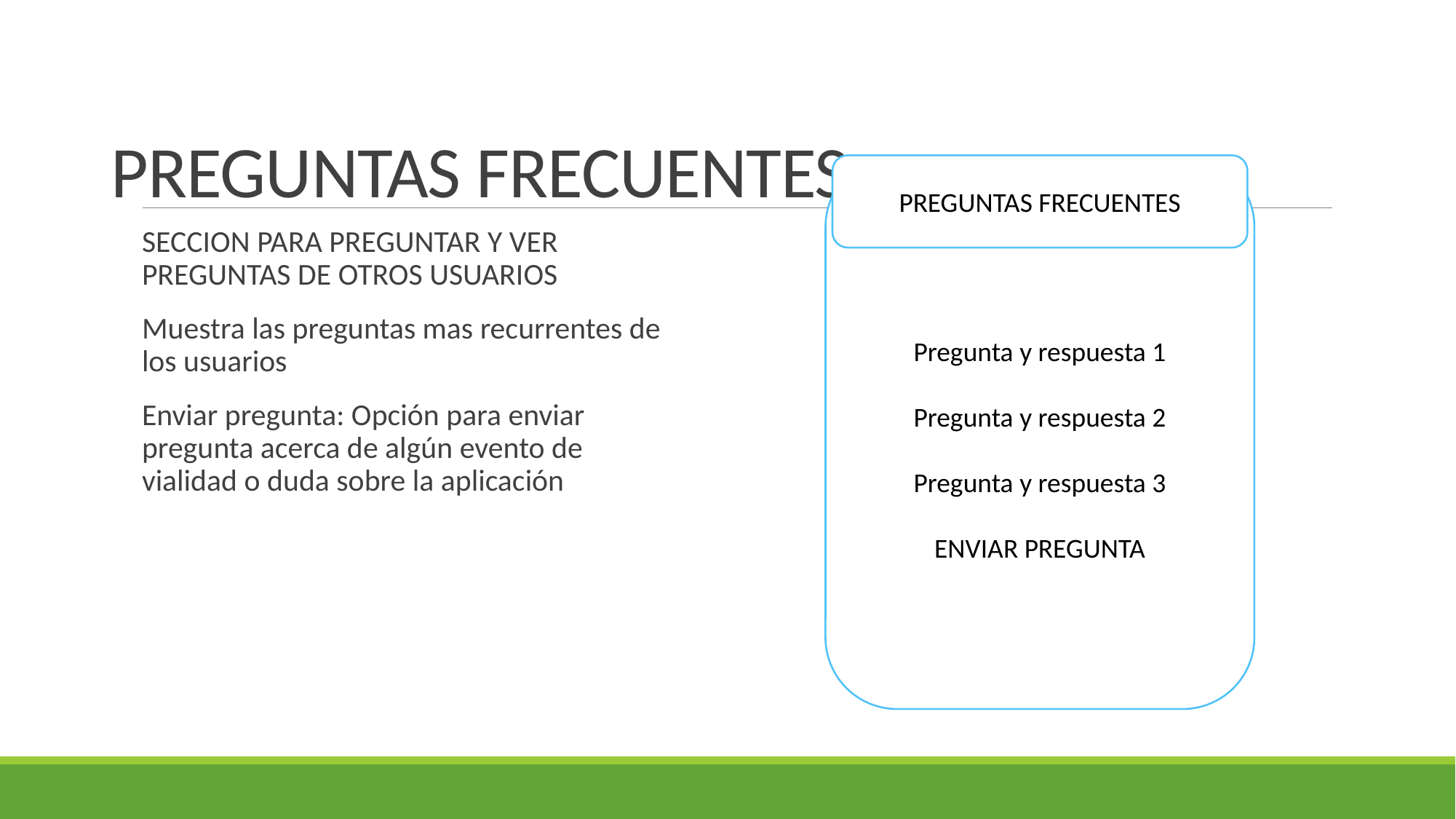

# PREGUNTAS FRECUENTES:

Pregunta y respuesta 1

Pregunta y respuesta 2

Pregunta y respuesta 3

ENVIAR PREGUNTA

PREGUNTAS FRECUENTES
SECCION PARA PREGUNTAR Y VER PREGUNTAS DE OTROS USUARIOS
Muestra las preguntas mas recurrentes de los usuarios
Enviar pregunta: Opción para enviar pregunta acerca de algún evento de vialidad o duda sobre la aplicación